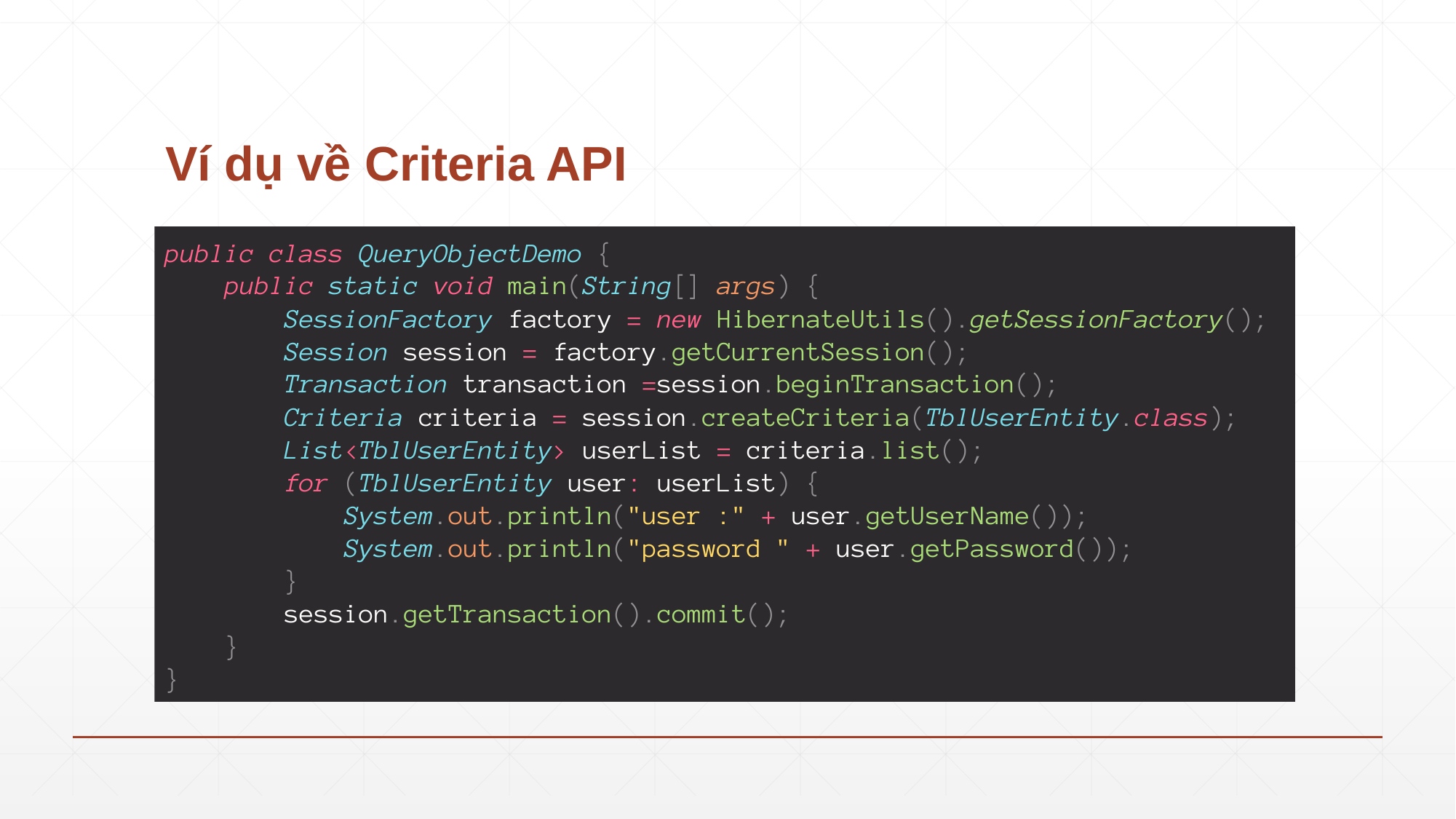

# Ví dụ về Criteria API
public class QueryObjectDemo {
    public static void main(String[] args) {
        SessionFactory factory = new HibernateUtils().getSessionFactory();
        Session session = factory.getCurrentSession();
        Transaction transaction =session.beginTransaction();
        Criteria criteria = session.createCriteria(TblUserEntity.class);
        List<TblUserEntity> userList = criteria.list();
        for (TblUserEntity user: userList) {
            System.out.println("user :" + user.getUserName());
            System.out.println("password " + user.getPassword());
        }
        session.getTransaction().commit();
    }
}